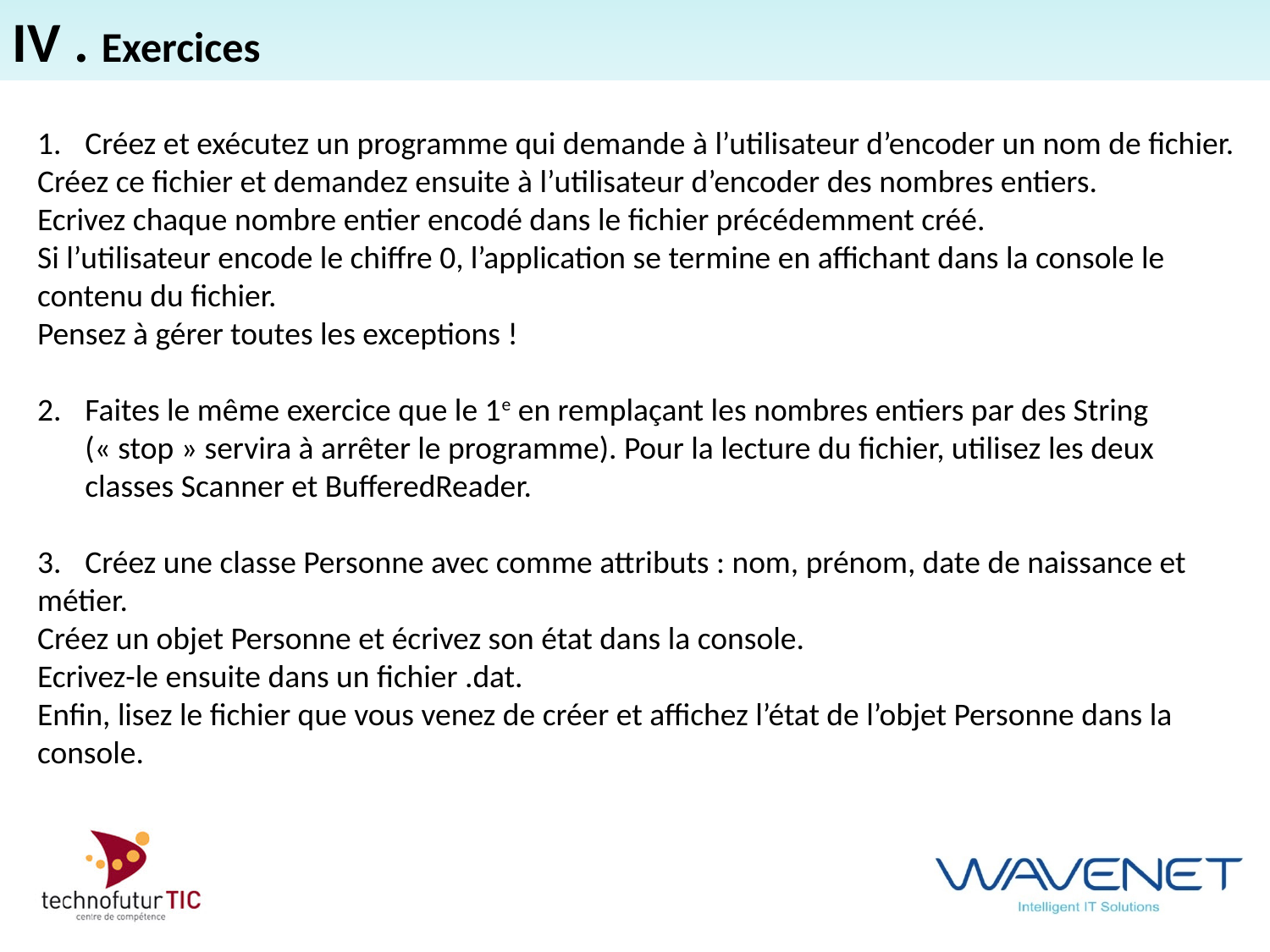

IV . Exercices
Créez et exécutez un programme qui demande à l’utilisateur d’encoder un nom de fichier.
Créez ce fichier et demandez ensuite à l’utilisateur d’encoder des nombres entiers.
Ecrivez chaque nombre entier encodé dans le fichier précédemment créé.
Si l’utilisateur encode le chiffre 0, l’application se termine en affichant dans la console le contenu du fichier.
Pensez à gérer toutes les exceptions !

Faites le même exercice que le 1e en remplaçant les nombres entiers par des String (« stop » servira à arrêter le programme). Pour la lecture du fichier, utilisez les deux classes Scanner et BufferedReader.

Créez une classe Personne avec comme attributs : nom, prénom, date de naissance et
métier.
Créez un objet Personne et écrivez son état dans la console.
Ecrivez-le ensuite dans un fichier .dat.
Enfin, lisez le fichier que vous venez de créer et affichez l’état de l’objet Personne dans la console.